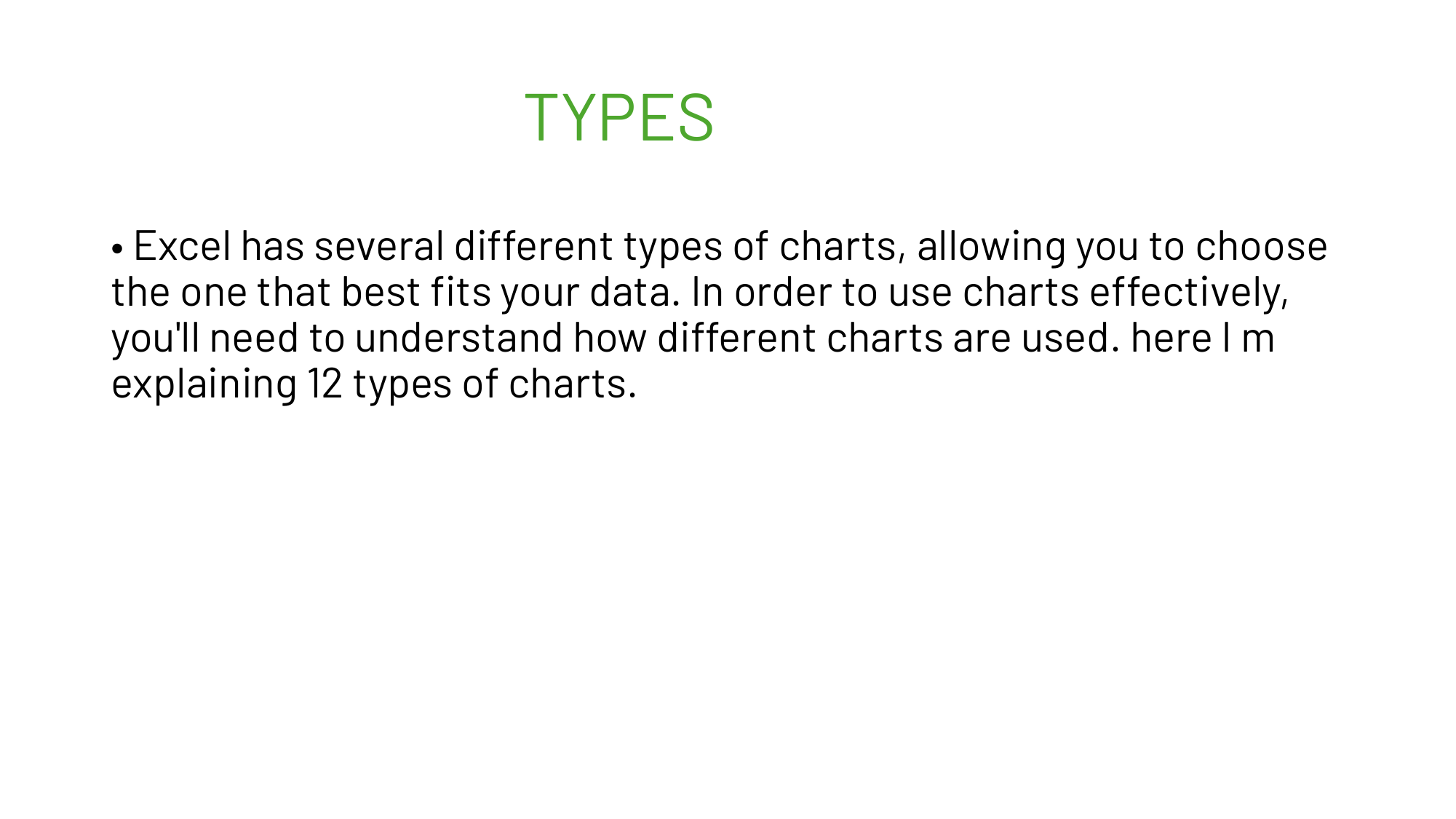

# TYPES
• Excel has several different types of charts, allowing you to choose the one that best fits your data. In order to use charts effectively, you'll need to understand how different charts are used. here I m explaining 12 types of charts.